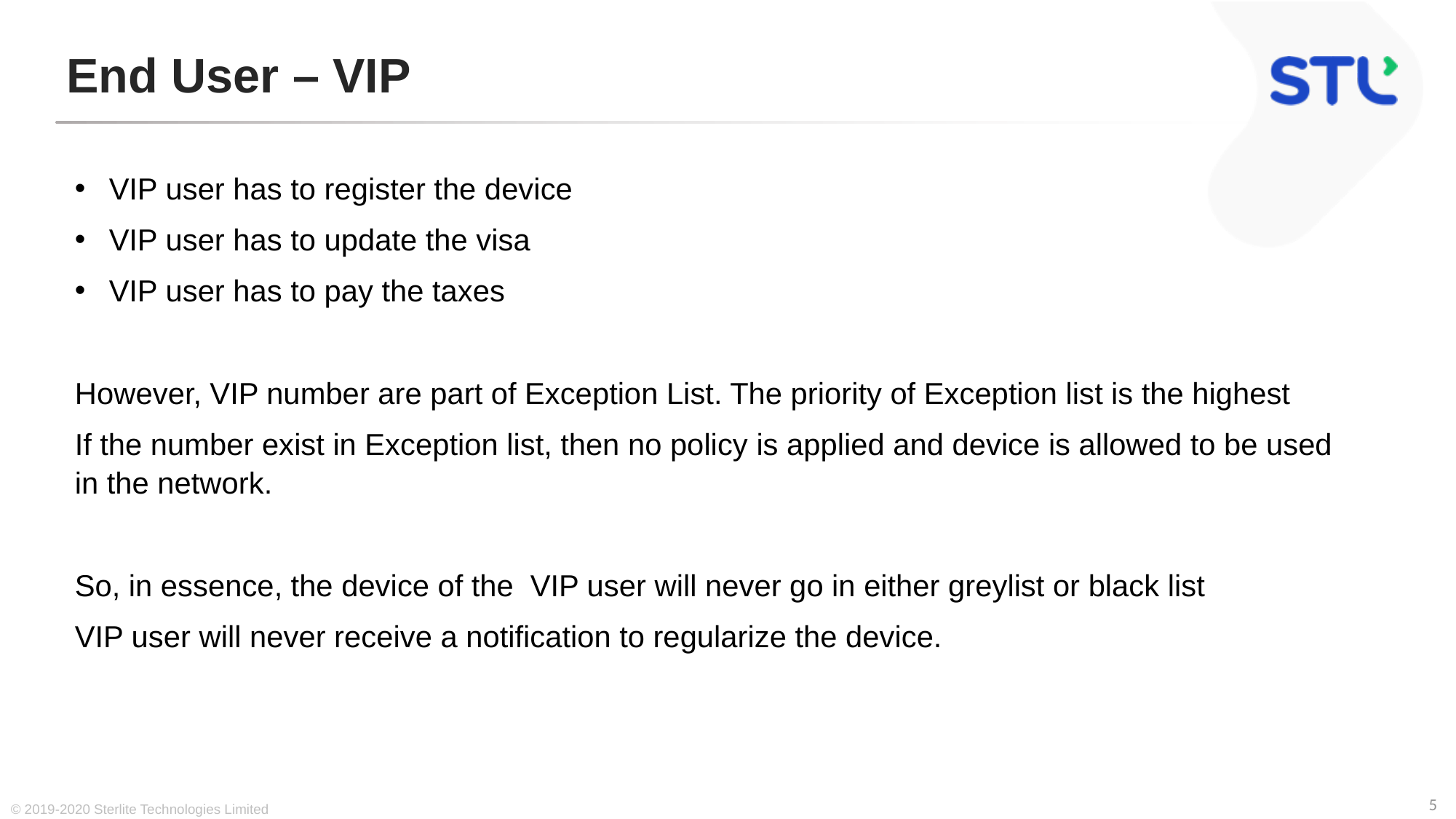

# End User – VIP
VIP user has to register the device
VIP user has to update the visa
VIP user has to pay the taxes

However, VIP number are part of Exception List. The priority of Exception list is the highest
If the number exist in Exception list, then no policy is applied and device is allowed to be used in the network.

So, in essence, the device of the  VIP user will never go in either greylist or black list
VIP user will never receive a notification to regularize the device.

© 2019-2020 Sterlite Technologies Limited
5